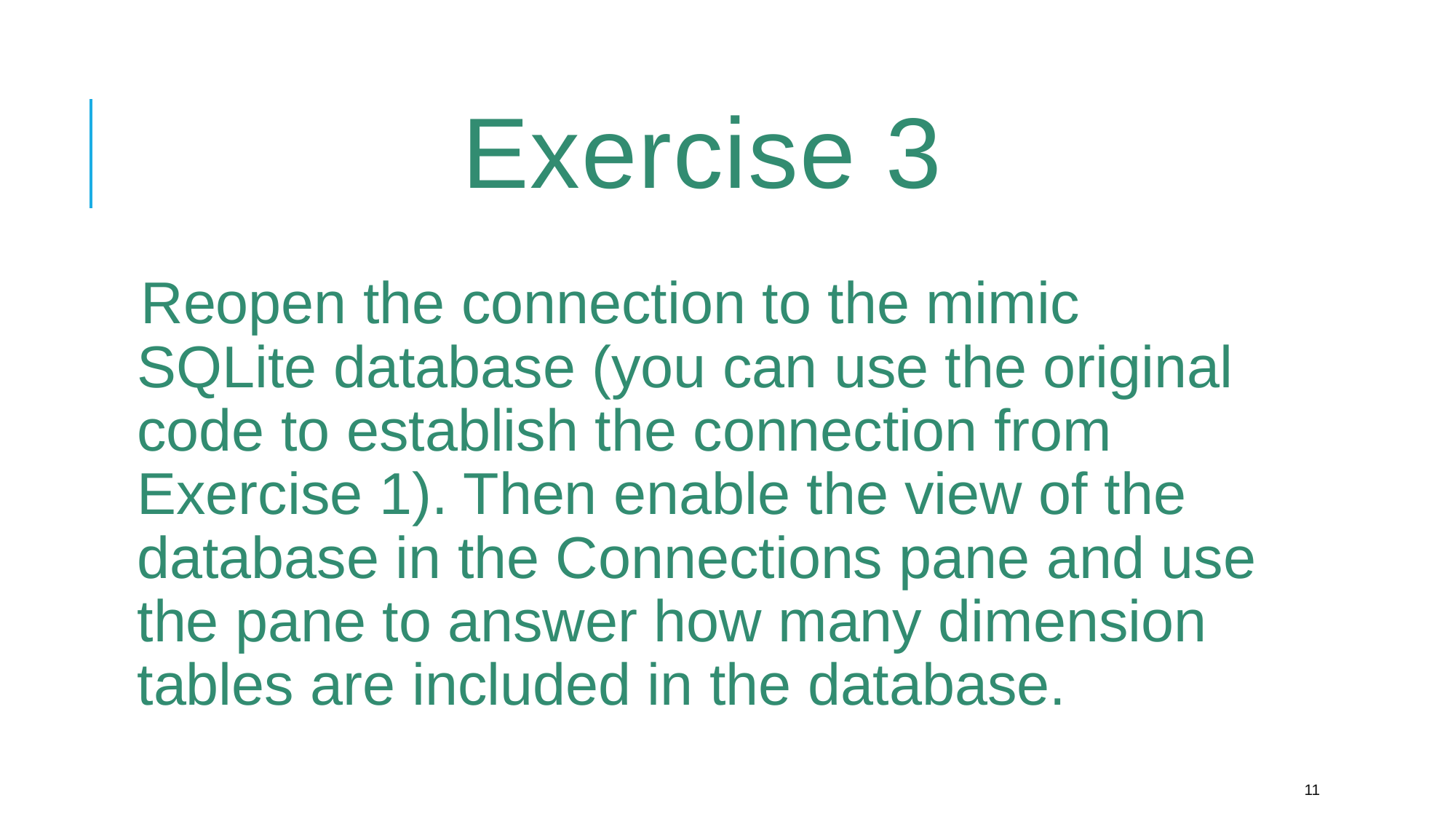

# Exercise 3
Reopen the connection to the mimic SQLite database (you can use the original code to establish the connection from Exercise 1). Then enable the view of the database in the Connections pane and use the pane to answer how many dimension tables are included in the database.

11